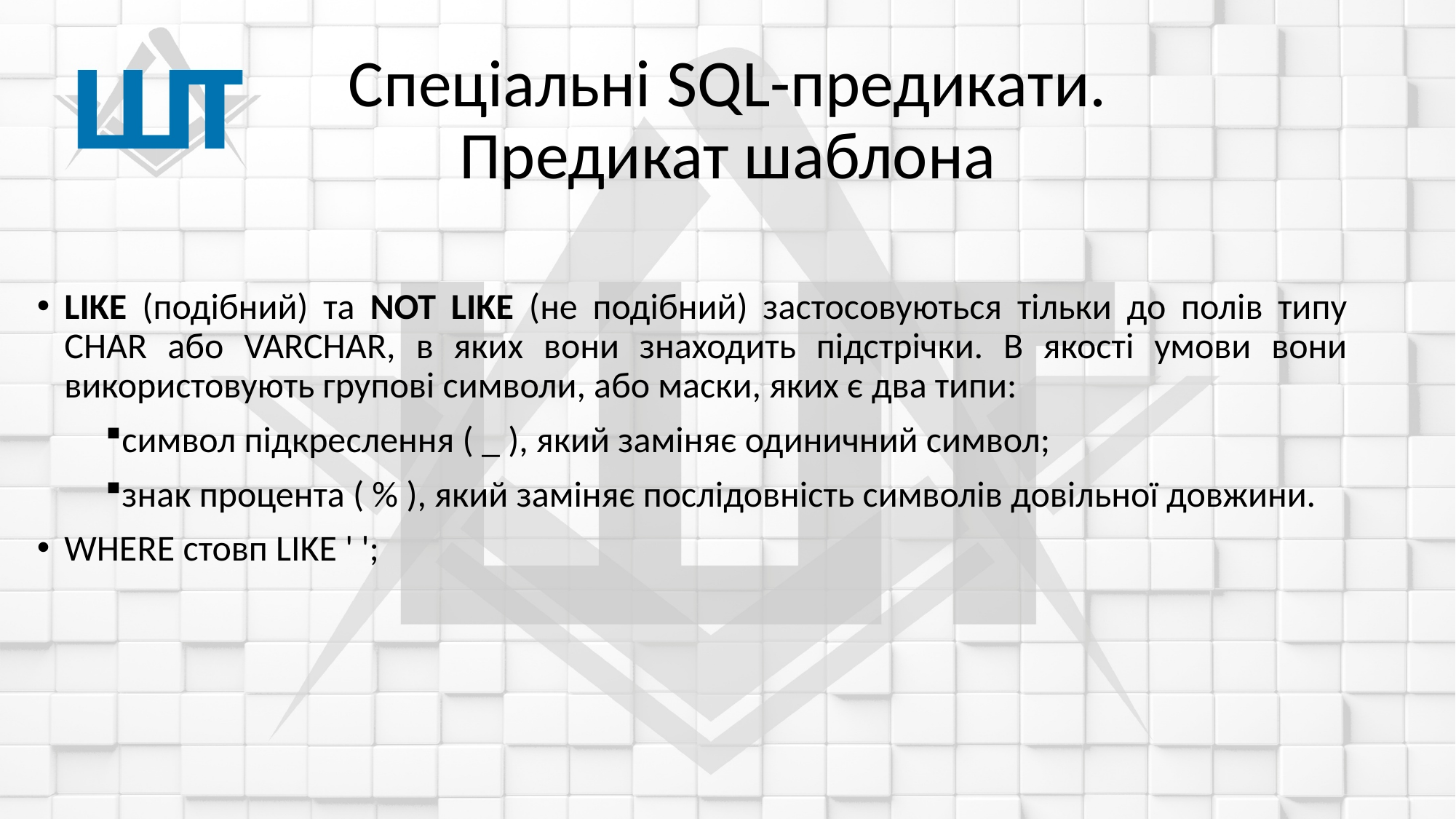

# Спеціальні SQL-предикати. Предикат шаблона
LIKE (подібний) та NOT LIKE (не подібний) застосовуються тільки до полів типу CHAR або VARCHAR, в яких вони знаходить підстрічки. В якості умови вони використовують групові символи, або маски, яких є два типи:
символ підкреслення ( _ ), який заміняє одиничний символ;
знак процента ( % ), який заміняє послідовність символів довільної довжини.
WHERE стовп LIKE ' ';